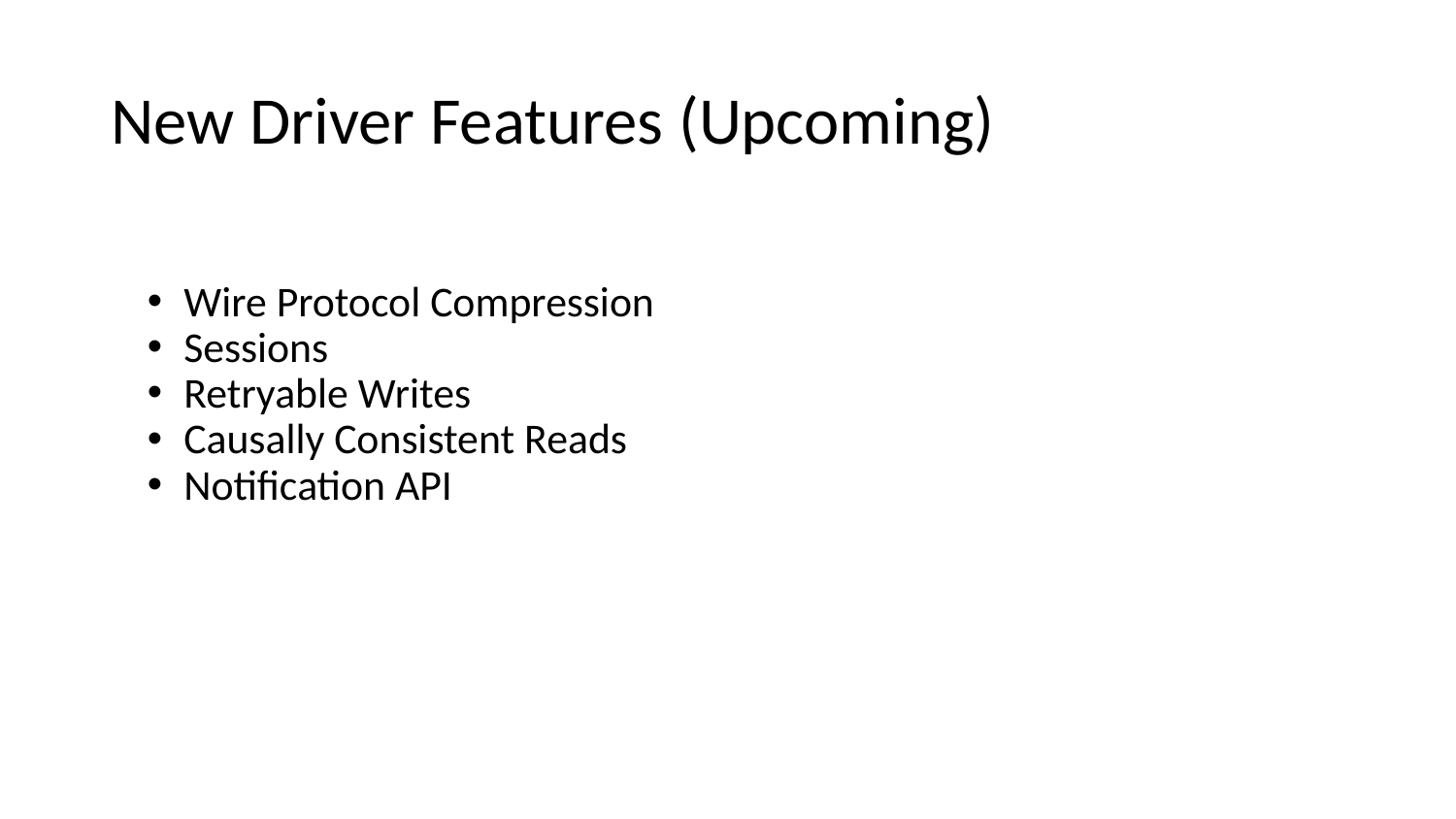

# New Driver Features (Upcoming)

Wire Protocol Compression
Sessions
Retryable Writes
Causally Consistent Reads
Notification API